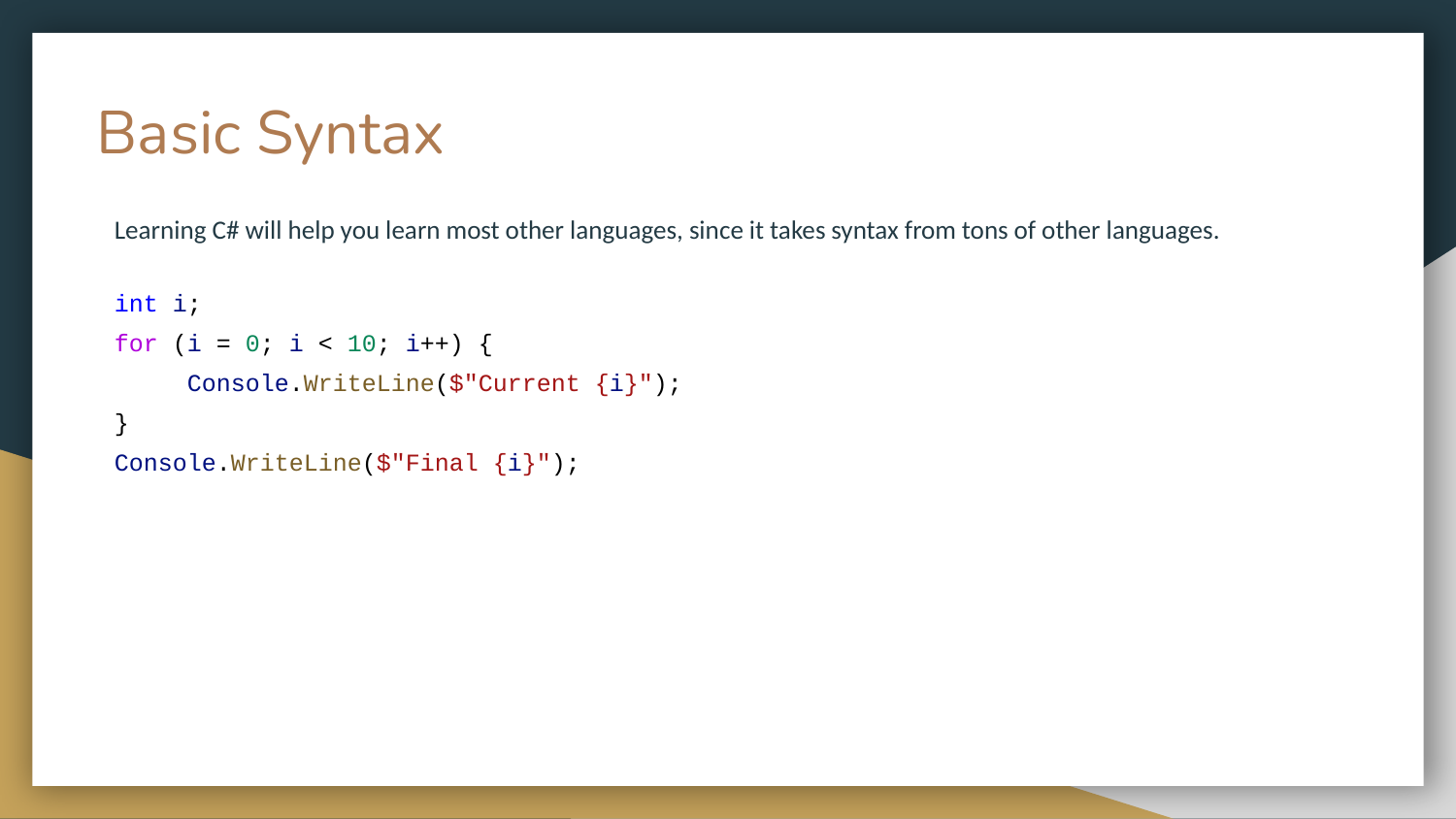

# Basic Syntax
Learning C# will help you learn most other languages, since it takes syntax from tons of other languages.
int i;
for (i = 0; i < 10; i++) {
Console.WriteLine($"Current {i}");
}
Console.WriteLine($"Final {i}");